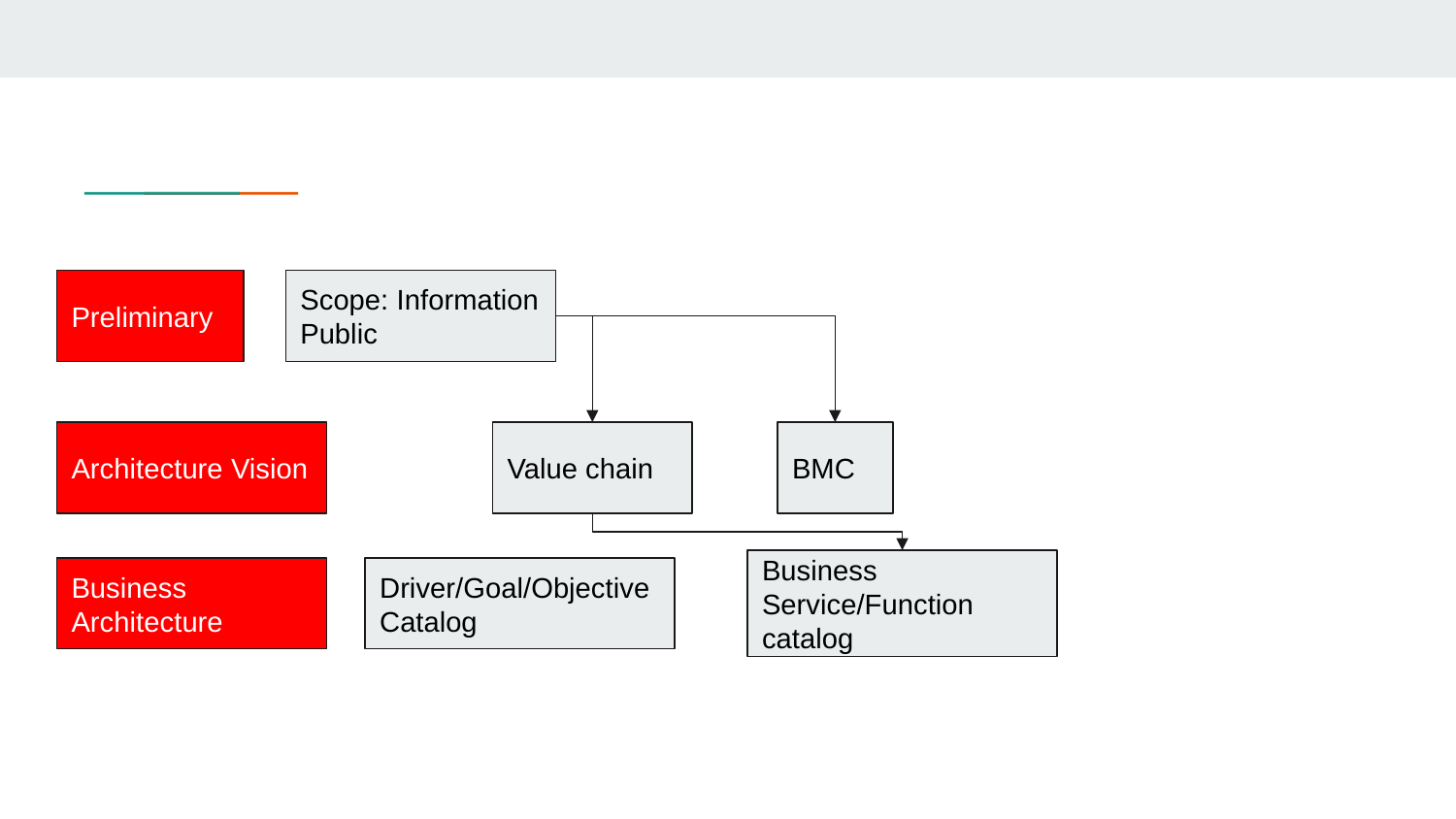

Preliminary
Scope: Information Public
Value chain
BMC
Architecture Vision
Business Service/Function catalog
Driver/Goal/Objective Catalog
Business Architecture